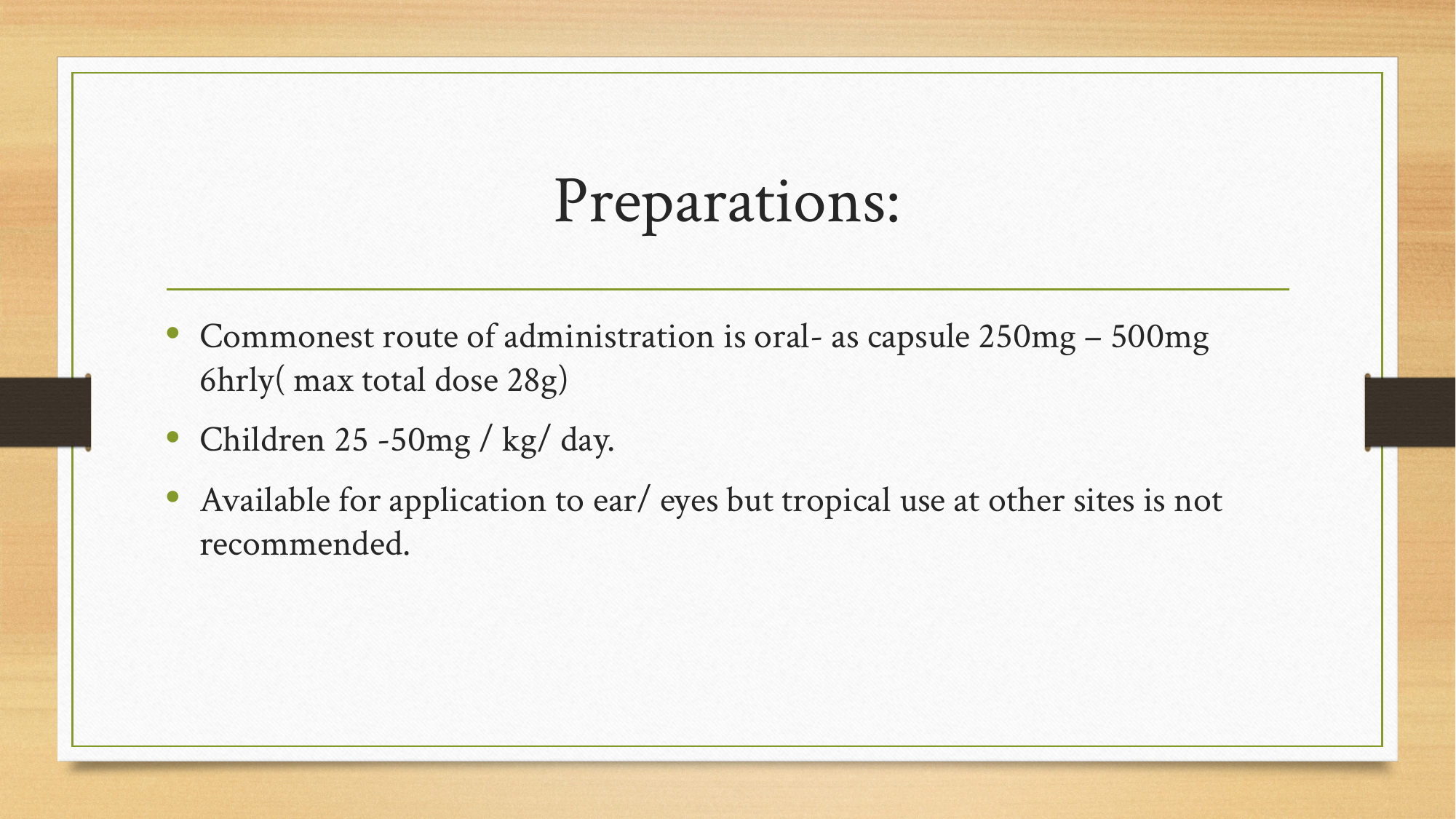

# Preparations:
Commonest route of administration is oral- as capsule 250mg – 500mg 6hrly( max total dose 28g)
Children 25 -50mg / kg/ day.
Available for application to ear/ eyes but tropical use at other sites is not recommended.